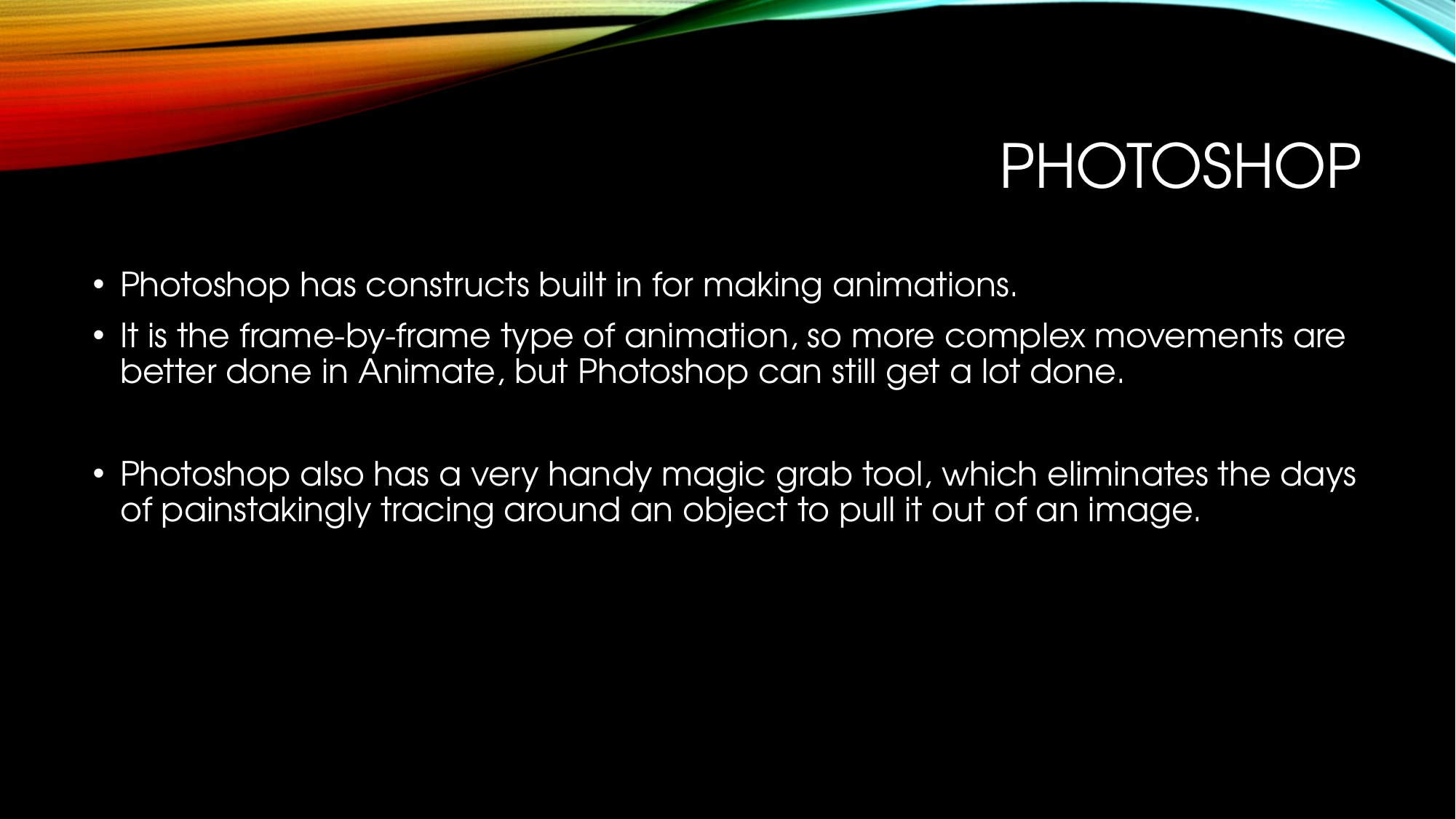

# Photoshop
Photoshop has constructs built in for making animations.
It is the frame-by-frame type of animation, so more complex movements are better done in Animate, but Photoshop can still get a lot done.

Photoshop also has a very handy magic grab tool, which eliminates the days of painstakingly tracing around an object to pull it out of an image.